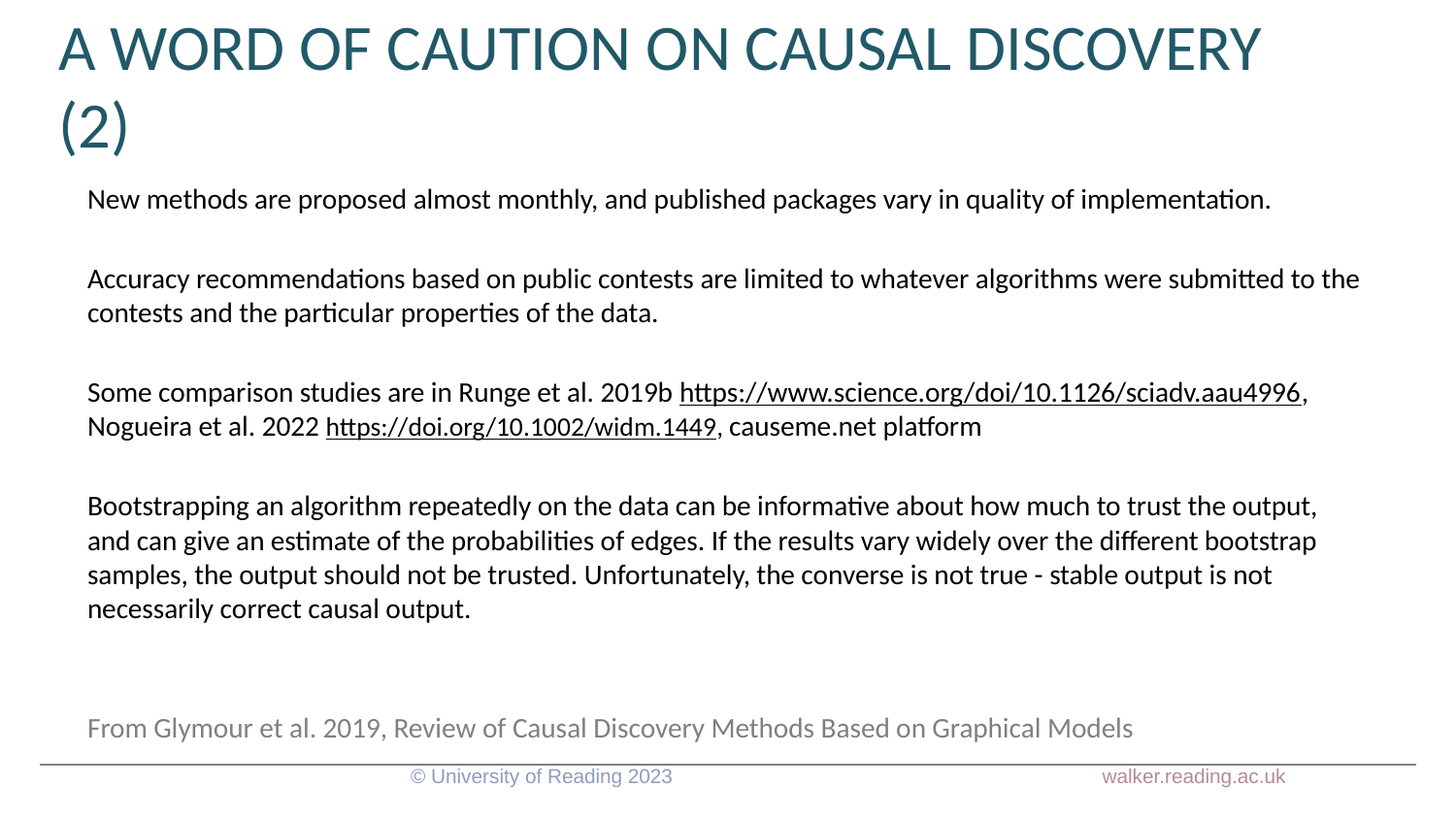

# A word of caution on Causal Discovery (2)
New methods are proposed almost monthly, and published packages vary in quality of implementation.

Accuracy recommendations based on public contests are limited to whatever algorithms were submitted to the contests and the particular properties of the data.

Some comparison studies are in Runge et al. 2019b https://www.science.org/doi/10.1126/sciadv.aau4996, Nogueira et al. 2022 https://doi.org/10.1002/widm.1449, causeme.net platform

Bootstrapping an algorithm repeatedly on the data can be informative about how much to trust the output, and can give an estimate of the probabilities of edges. If the results vary widely over the different bootstrap samples, the output should not be trusted. Unfortunately, the converse is not true - stable output is not necessarily correct causal output.

From Glymour et al. 2019, Review of Causal Discovery Methods Based on Graphical Models
© University of Reading 2023                                                                             walker.reading.ac.uk